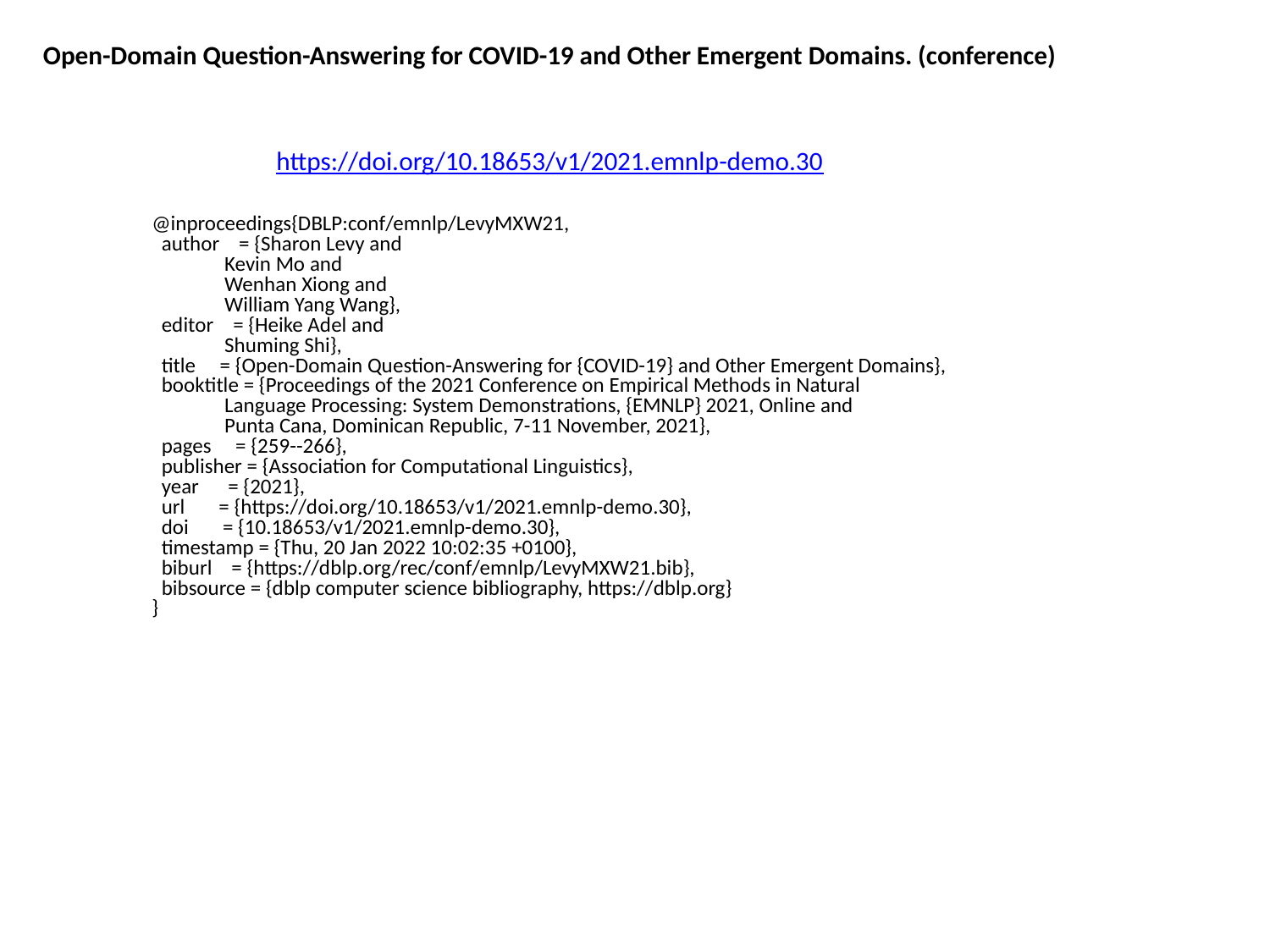

Open-Domain Question-Answering for COVID-19 and Other Emergent Domains. (conference)

https://doi.org/10.18653/v1/2021.emnlp-demo.30

@inproceedings{DBLP:conf/emnlp/LevyMXW21,
  author    = {Sharon Levy and
               Kevin Mo and
               Wenhan Xiong and
               William Yang Wang},
  editor    = {Heike Adel and
               Shuming Shi},
  title     = {Open-Domain Question-Answering for {COVID-19} and Other Emergent Domains},
  booktitle = {Proceedings of the 2021 Conference on Empirical Methods in Natural
               Language Processing: System Demonstrations, {EMNLP} 2021, Online and
               Punta Cana, Dominican Republic, 7-11 November, 2021},
  pages     = {259--266},
  publisher = {Association for Computational Linguistics},
  year      = {2021},
  url       = {https://doi.org/10.18653/v1/2021.emnlp-demo.30},
  doi       = {10.18653/v1/2021.emnlp-demo.30},
  timestamp = {Thu, 20 Jan 2022 10:02:35 +0100},
  biburl    = {https://dblp.org/rec/conf/emnlp/LevyMXW21.bib},
  bibsource = {dblp computer science bibliography, https://dblp.org}
}